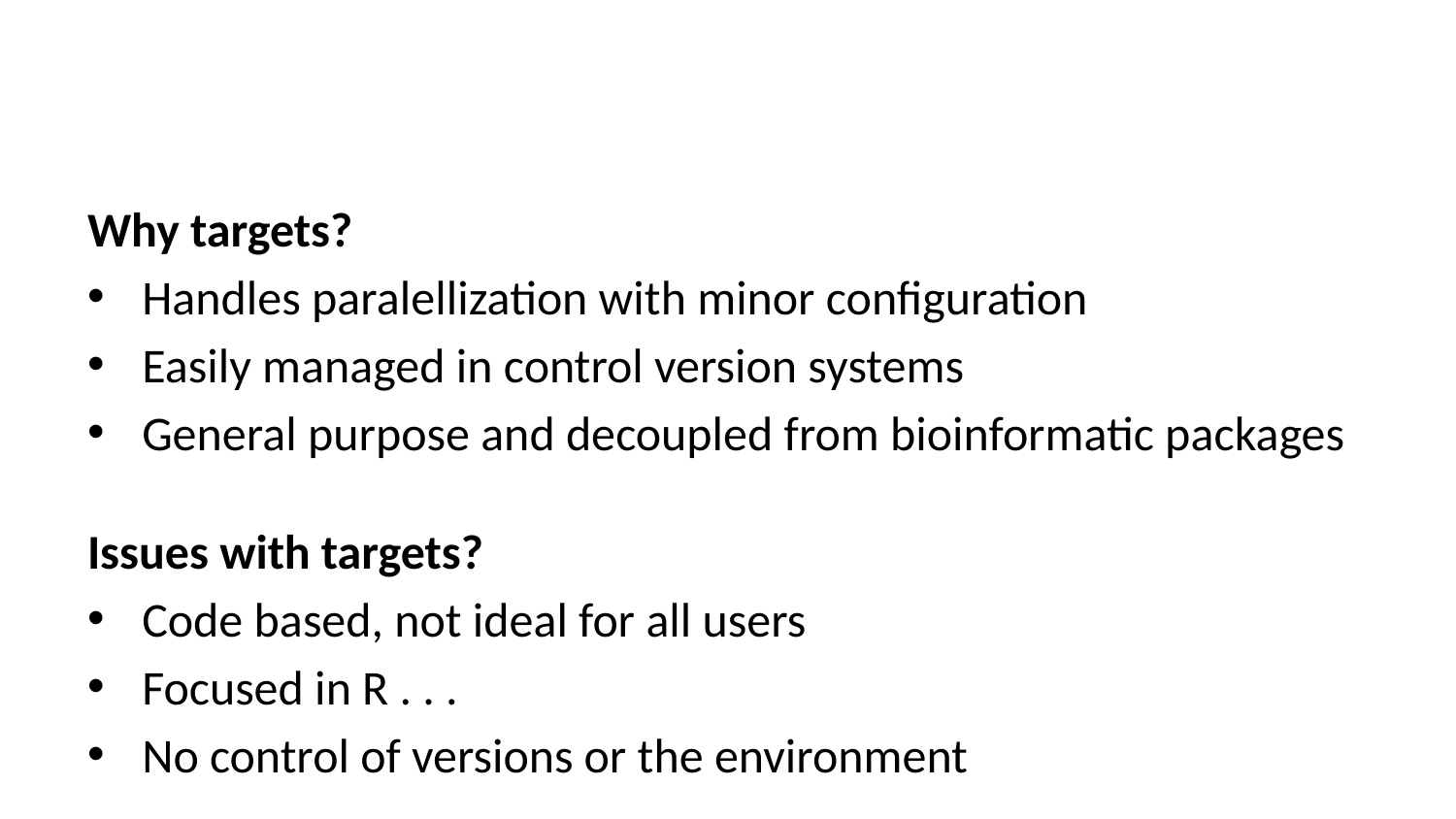

Why targets?
Handles paralellization with minor configuration
Easily managed in control version systems
General purpose and decoupled from bioinformatic packages
Issues with targets?
Code based, not ideal for all users
Focused in R . . .
No control of versions or the environment
. . .
The dependency hell and rotting software problem